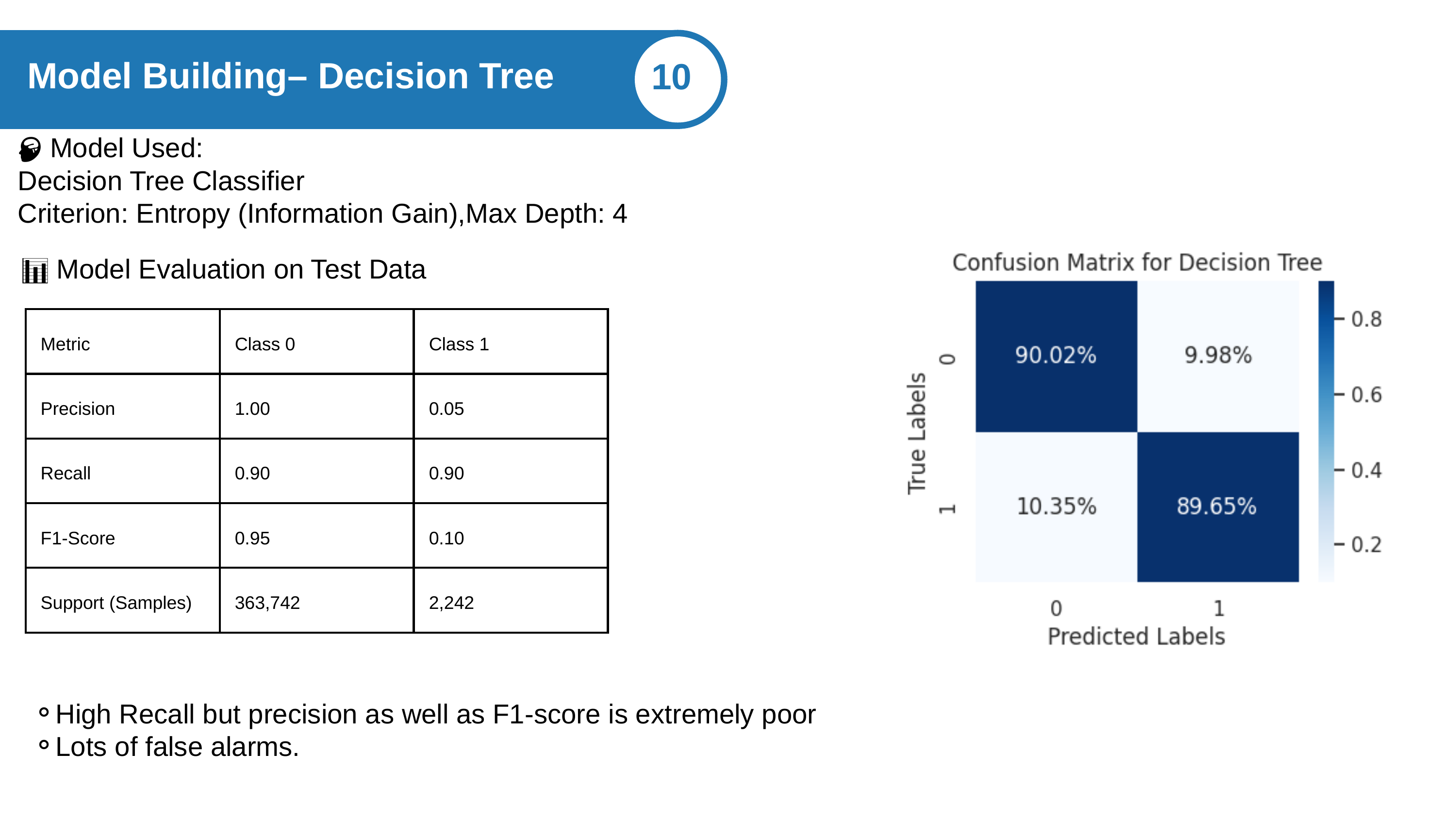

Model Building– Decision Tree

10

🧠 Model Used:
Decision Tree Classifier
Criterion: Entropy (Information Gain),Max Depth: 4

📊 Model Evaluation on Test Data
| Metric | Class 0 | Class 1 |
| --- | --- | --- |
| Precision | 1.00 | 0.05 |
| Recall | 0.90 | 0.90 |
| F1-Score | 0.95 | 0.10 |
| Support (Samples) | 363,742 | 2,242 |

High Recall but precision as well as F1-score is extremely poor
Lots of false alarms.